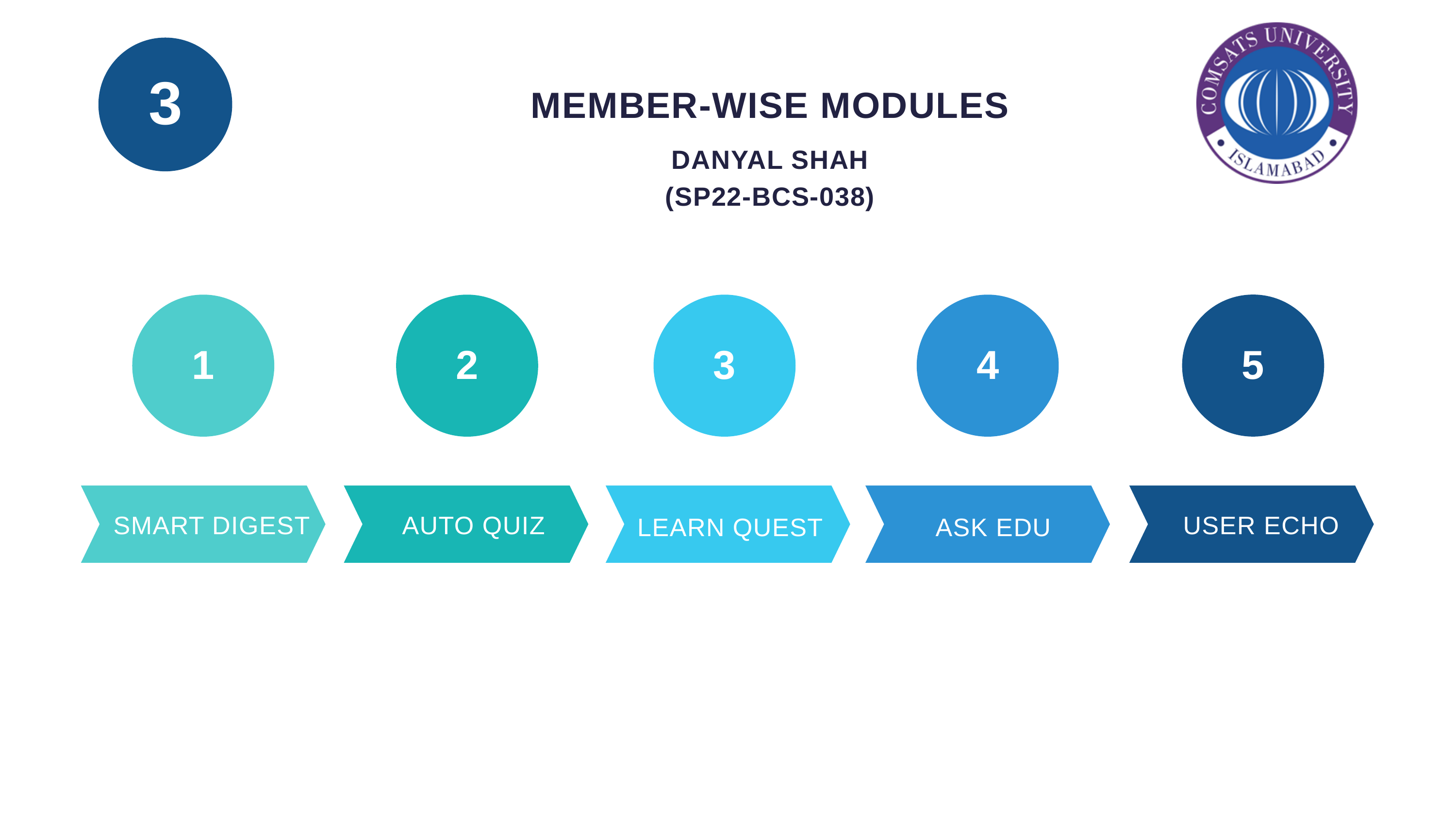

3
MEMBER-WISE MODULES
DANYAL SHAH
(SP22-BCS-038)

5

1

2

3

4

SMART DIGEST

AUTO QUIZ

USER ECHO

LEARN QUEST
ASK EDU